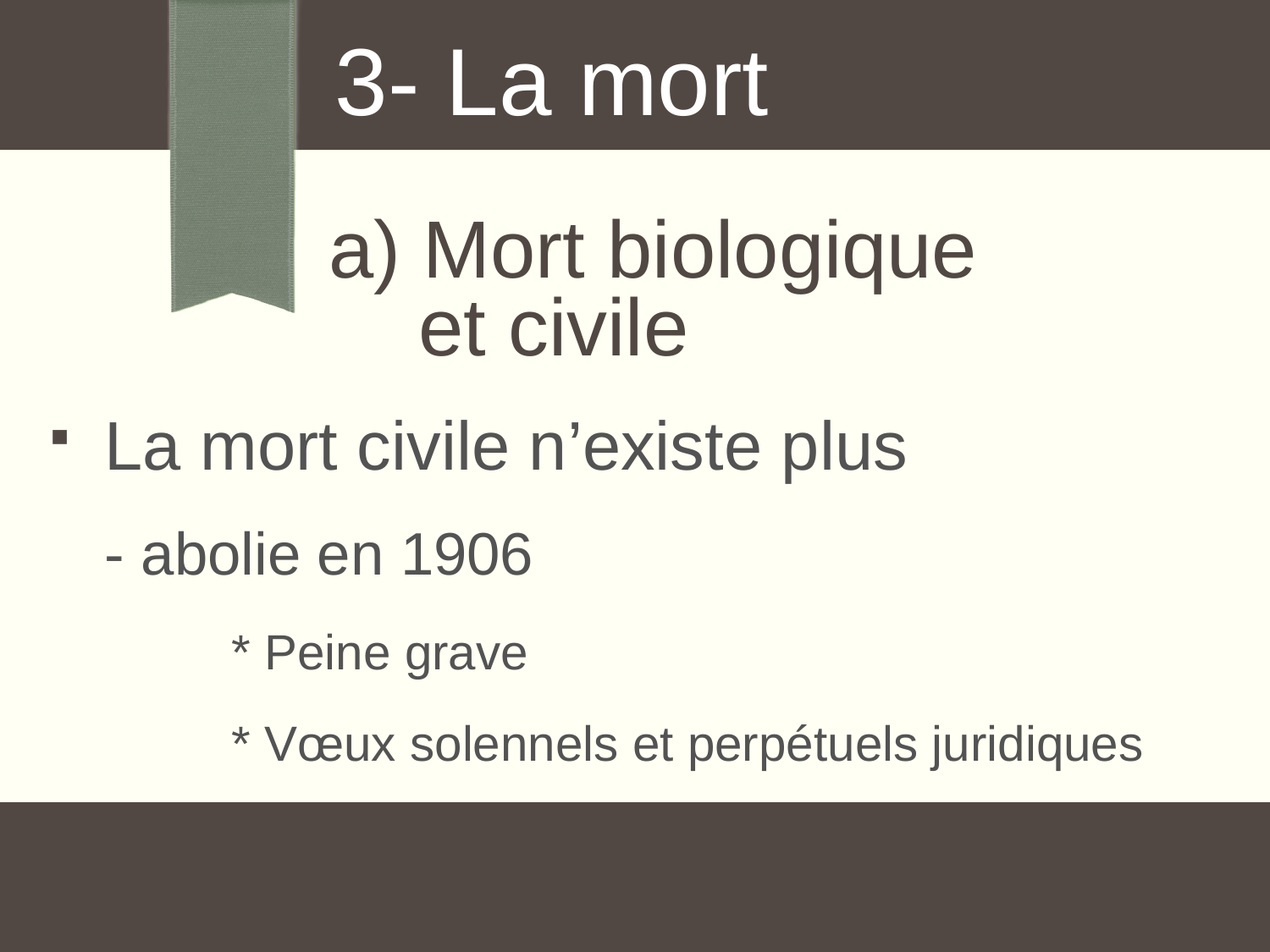

3- La mort
a) Mort biologique
    et civile
La mort civile n’existe plus
	- abolie en 1906
		* Peine grave
		* Vœux solennels et perpétuels juridiques